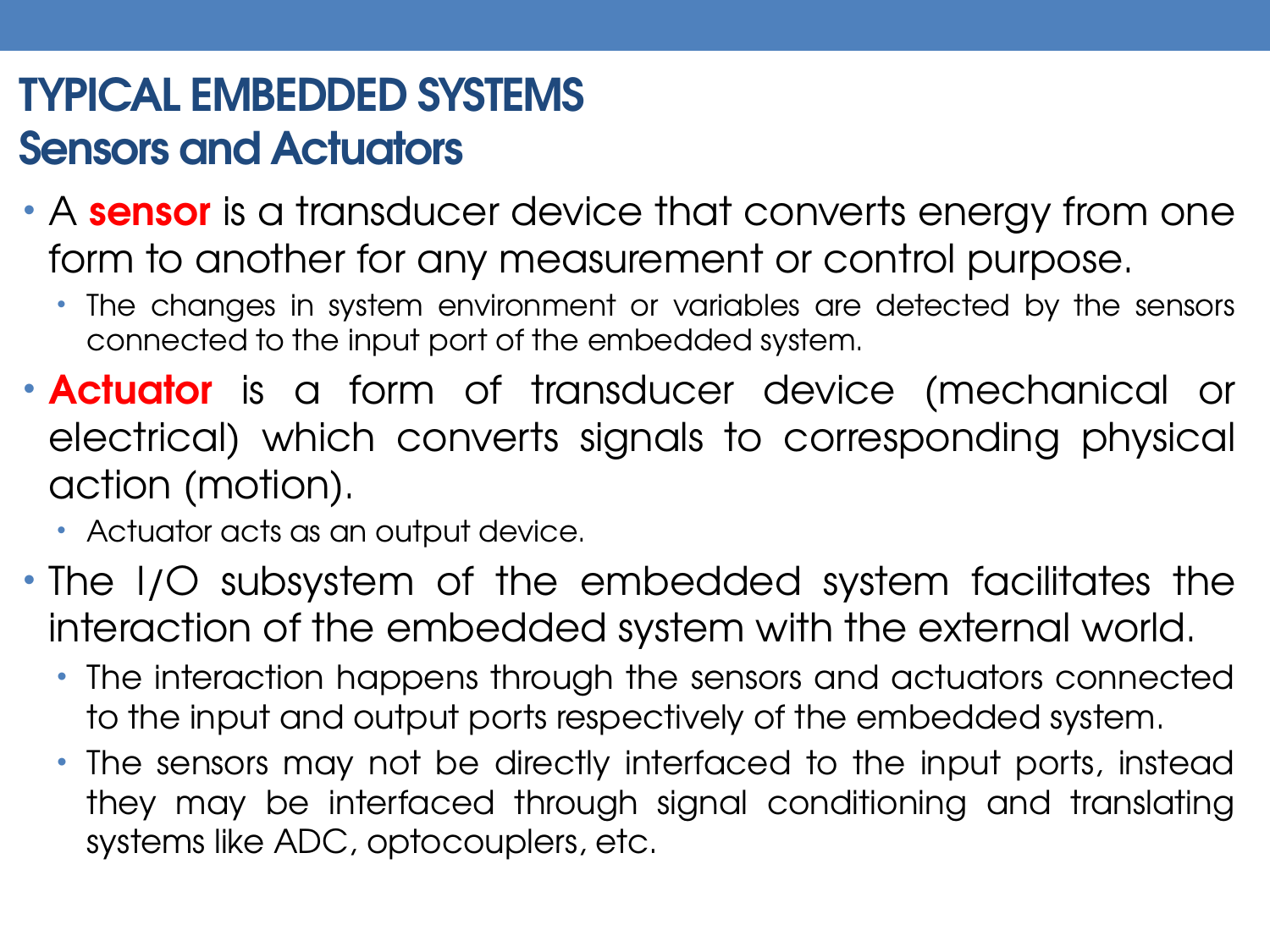

# TYPICAL EMBEDDED SYSTEMS Sensors and Actuators
A sensor is a transducer device that converts energy from one form to another for any measurement or control purpose.
The changes in system environment or variables are detected by the sensors connected to the input port of the embedded system.
Actuator is a form of transducer device (mechanical or electrical) which converts signals to corresponding physical action (motion).
Actuator acts as an output device.
The I/O subsystem of the embedded system facilitates the interaction of the embedded system with the external world.
The interaction happens through the sensors and actuators connected to the input and output ports respectively of the embedded system.
The sensors may not be directly interfaced to the input ports, instead they may be interfaced through signal conditioning and translating systems like ADC, optocouplers, etc.